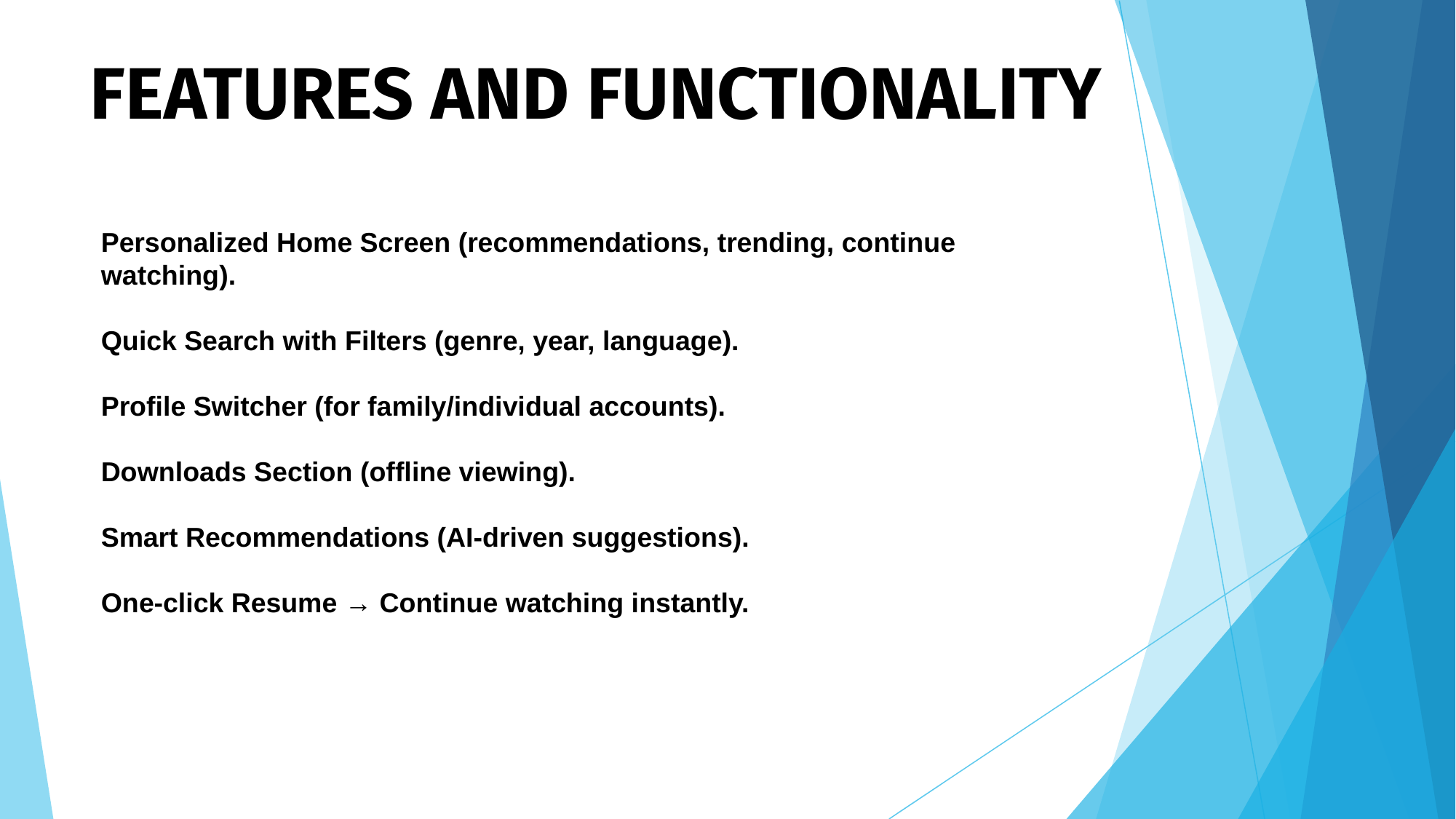

# FEATURES AND FUNCTIONALITY
Personalized Home Screen (recommendations, trending, continue watching).

Quick Search with Filters (genre, year, language).

Profile Switcher (for family/individual accounts).

Downloads Section (offline viewing).

Smart Recommendations (AI-driven suggestions).

One-click Resume → Continue watching instantly.